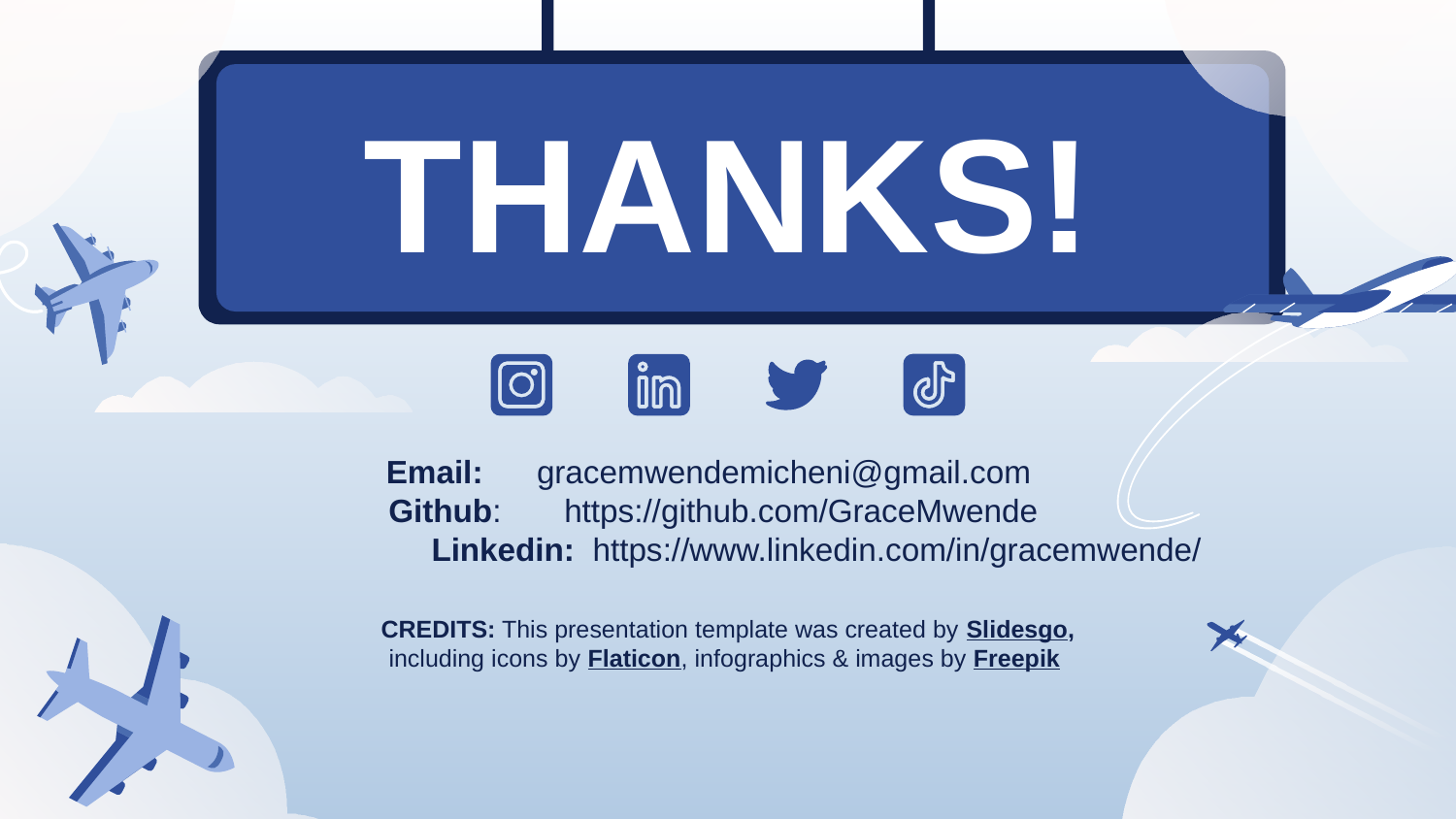

# THANKS!

Email:      gracemwendemicheni@gmail.com
Github:       https://github.com/GraceMwende
                       Linkedin:  https://www.linkedin.com/in/gracemwende/